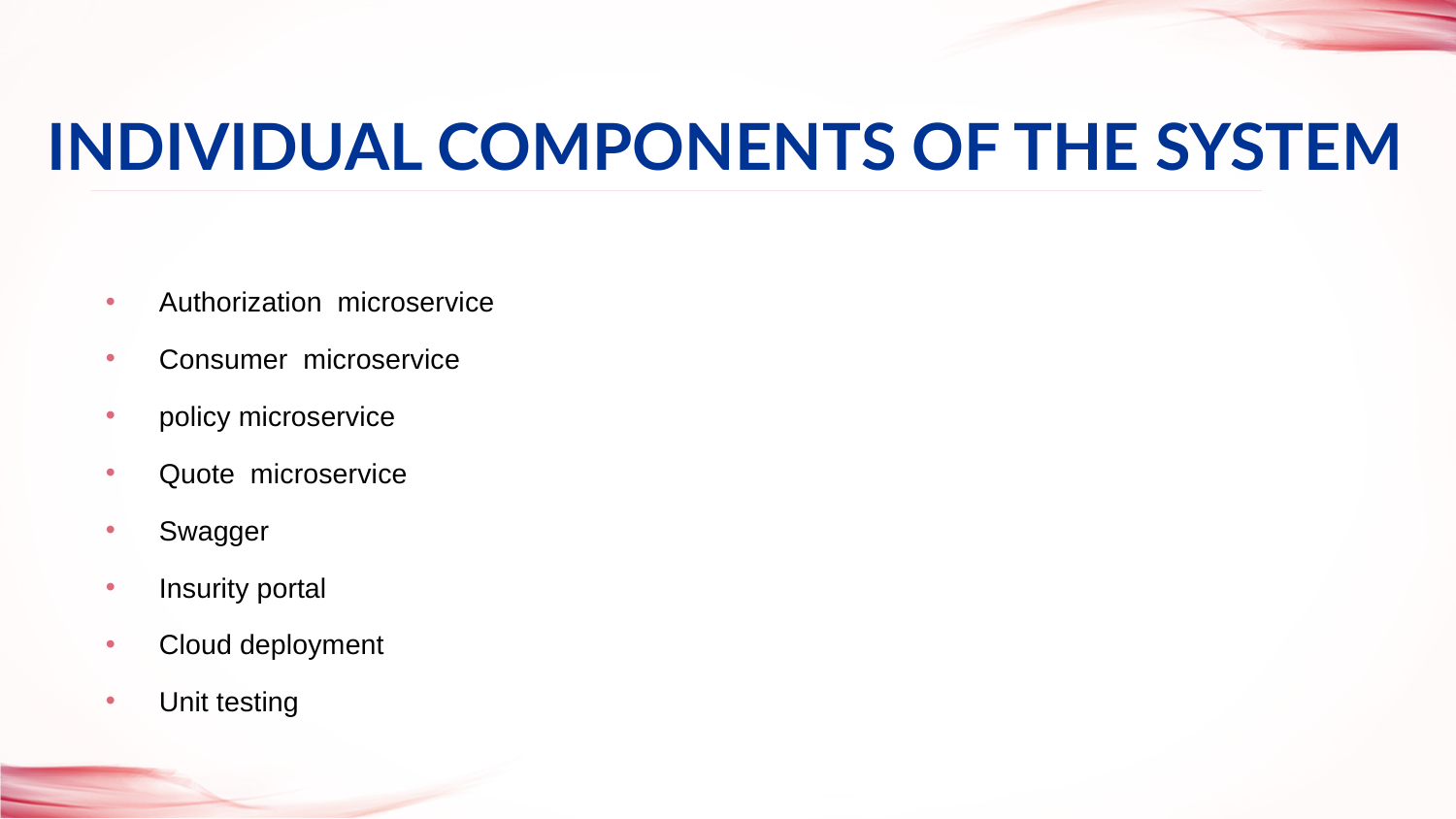

Individual Components of the System
# Authorization  microservice
Consumer  microservice
policy microservice
Quote  microservice
Swagger
Insurity portal
Cloud deployment
Unit testing